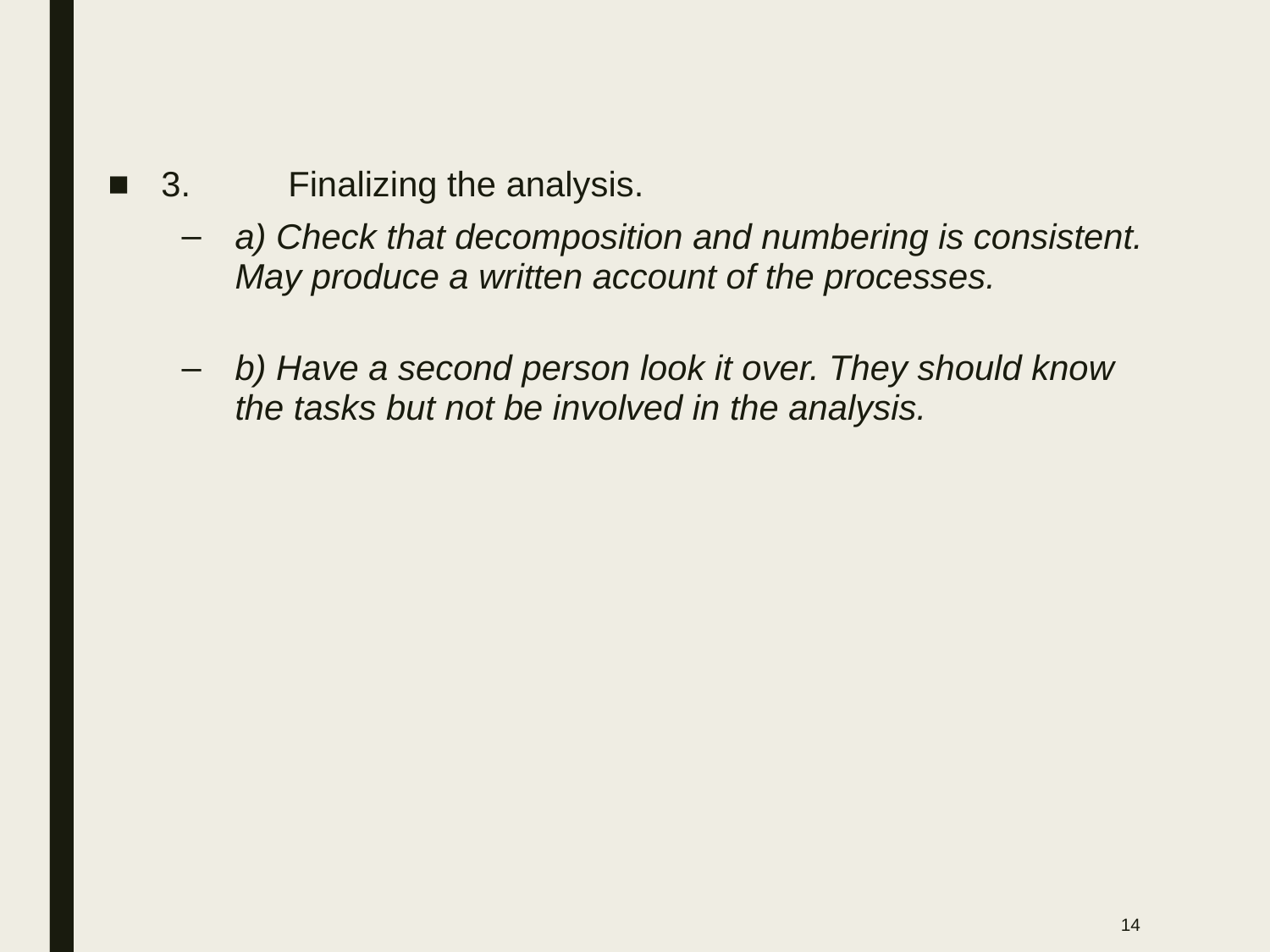

3.	Finalizing the analysis.
a) Check that decomposition and numbering is consistent. May produce a written account of the processes.
b) Have a second person look it over. They should know the tasks but not be involved in the analysis.
14